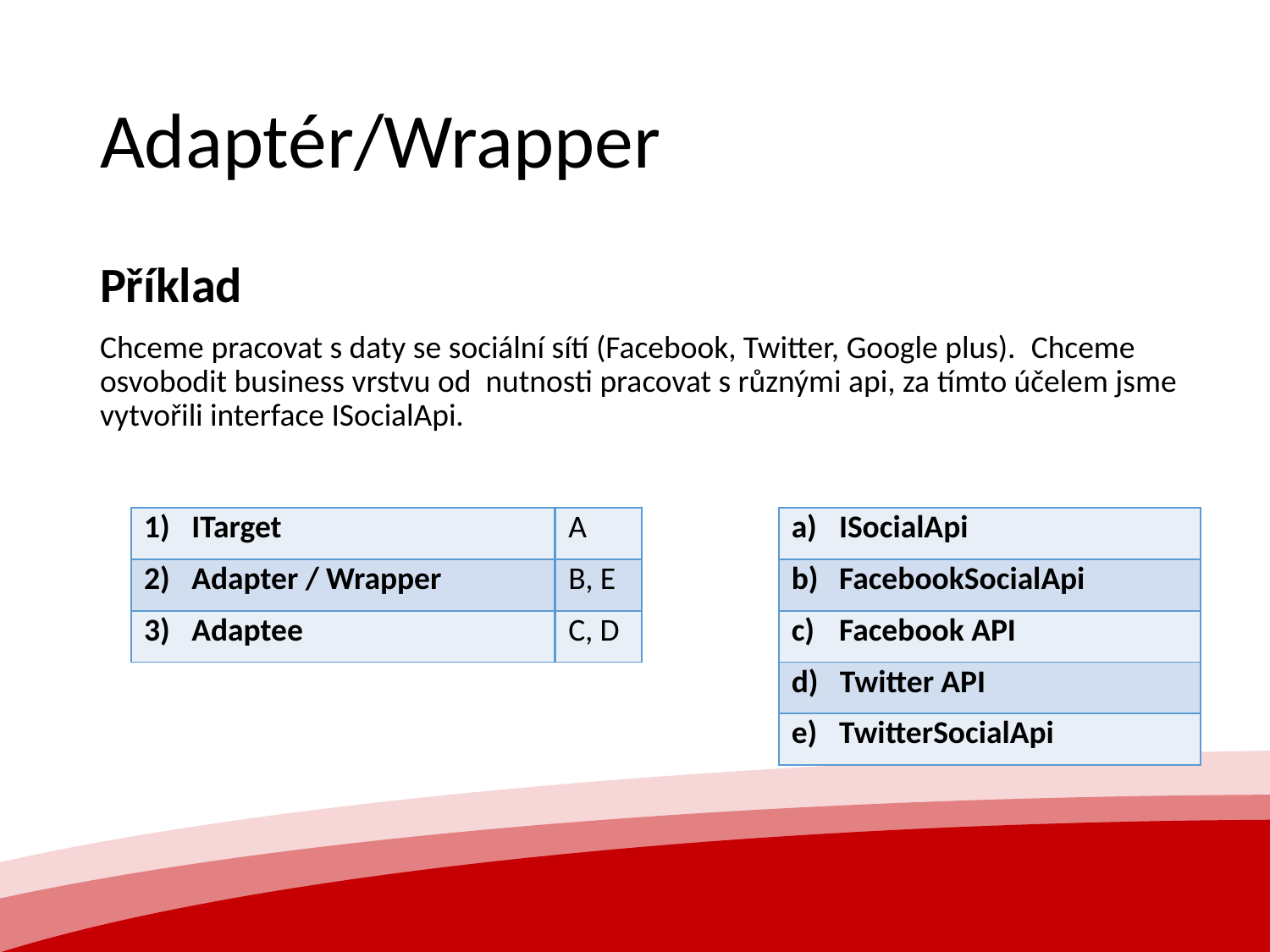

# Adaptér/Wrapper
Příklad
Chceme pracovat s daty se sociální sítí (Facebook, Twitter, Google plus).  Chceme osvobodit business vrstvu od  nutnosti pracovat s různými api, za tímto účelem jsme vytvořili interface ISocialApi.
| ITarget |
| --- |
| Adapter / Wrapper |
| Adaptee |
| A |
| --- |
| B, E |
| C, D |
| ISocialApi |
| --- |
| FacebookSocialApi |
| Facebook API |
| d) Twitter API |
| TwitterSocialApi |